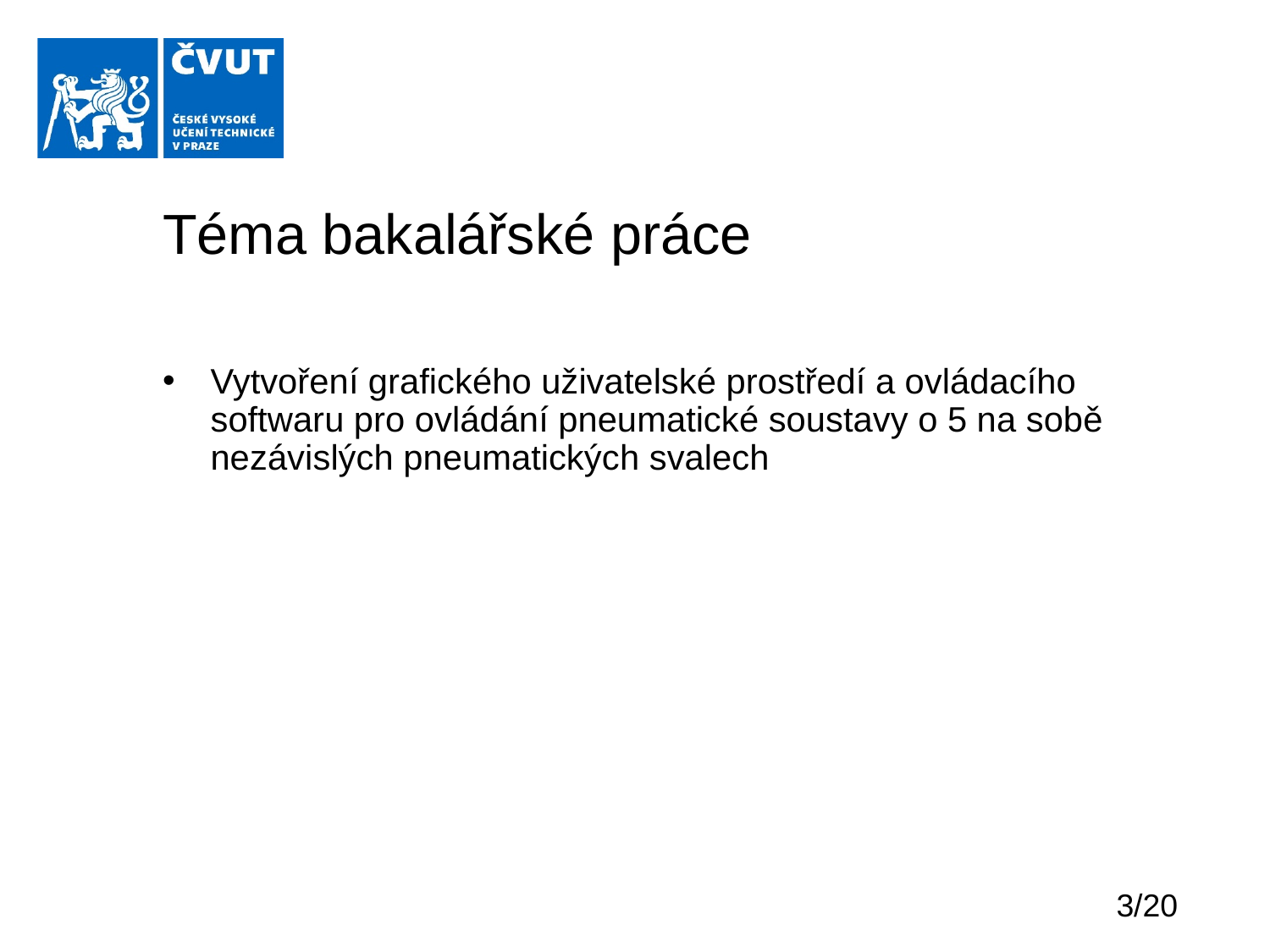

# Téma bakalářské práce
Vytvoření grafického uživatelské prostředí a ovládacího softwaru pro ovládání pneumatické soustavy o 5 na sobě nezávislých pneumatických svalech